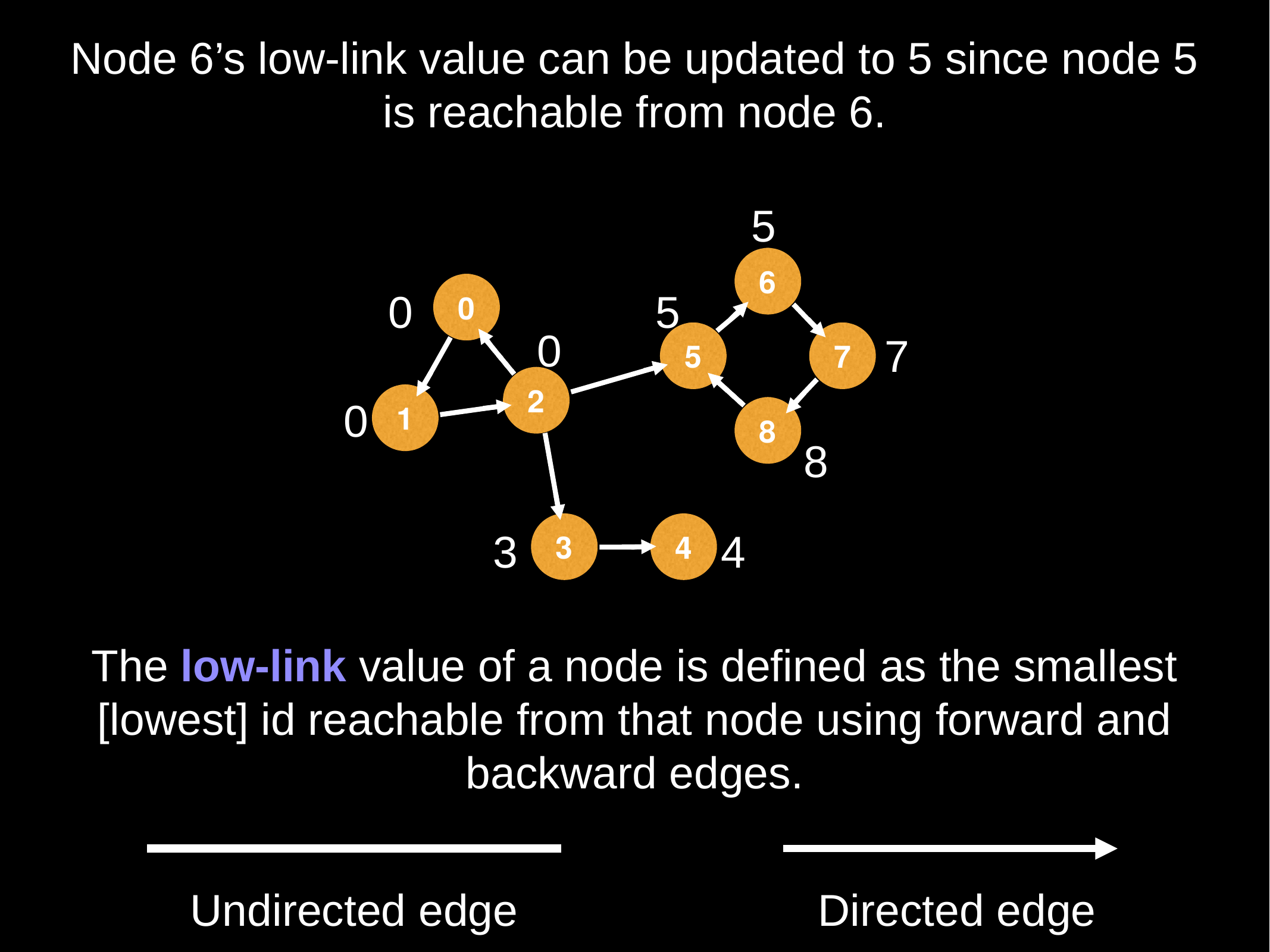

Node 6’s low-link value can be updated to 5 since node 5 is reachable from node 6.
5
6
0

5
7

2

1

8

3
4

0
5
0
7

0
8
4
3
The low-link value of a node is defined as the smallest [lowest] id reachable from that node using forward and backward edges.

Undirected edge
Directed edge